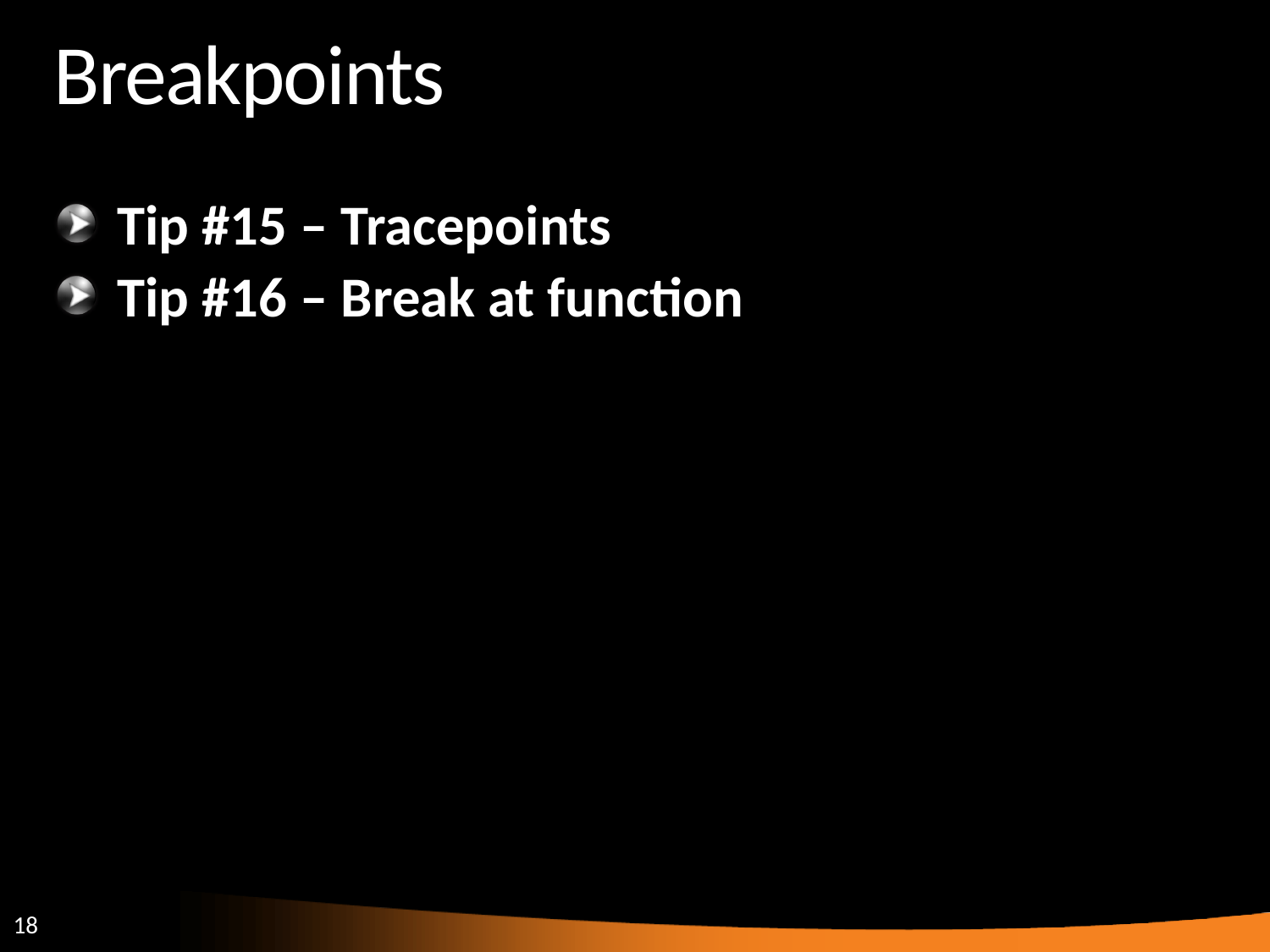

# Breakpoints
Tip #15 – Tracepoints
Tip #16 – Break at function